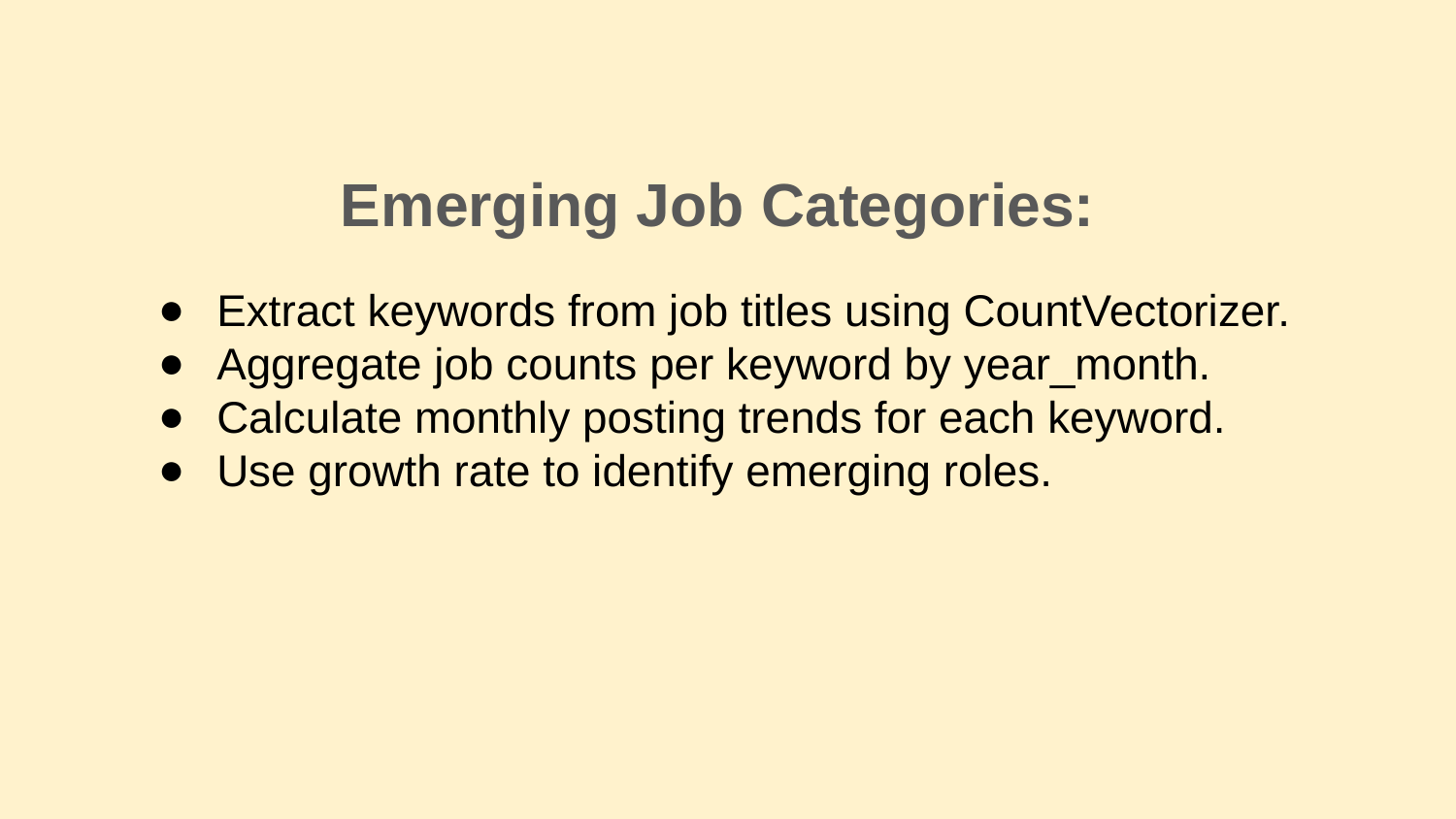

Emerging Job Categories:

Extract keywords from job titles using CountVectorizer.
Aggregate job counts per keyword by year_month.
Calculate monthly posting trends for each keyword.
Use growth rate to identify emerging roles.